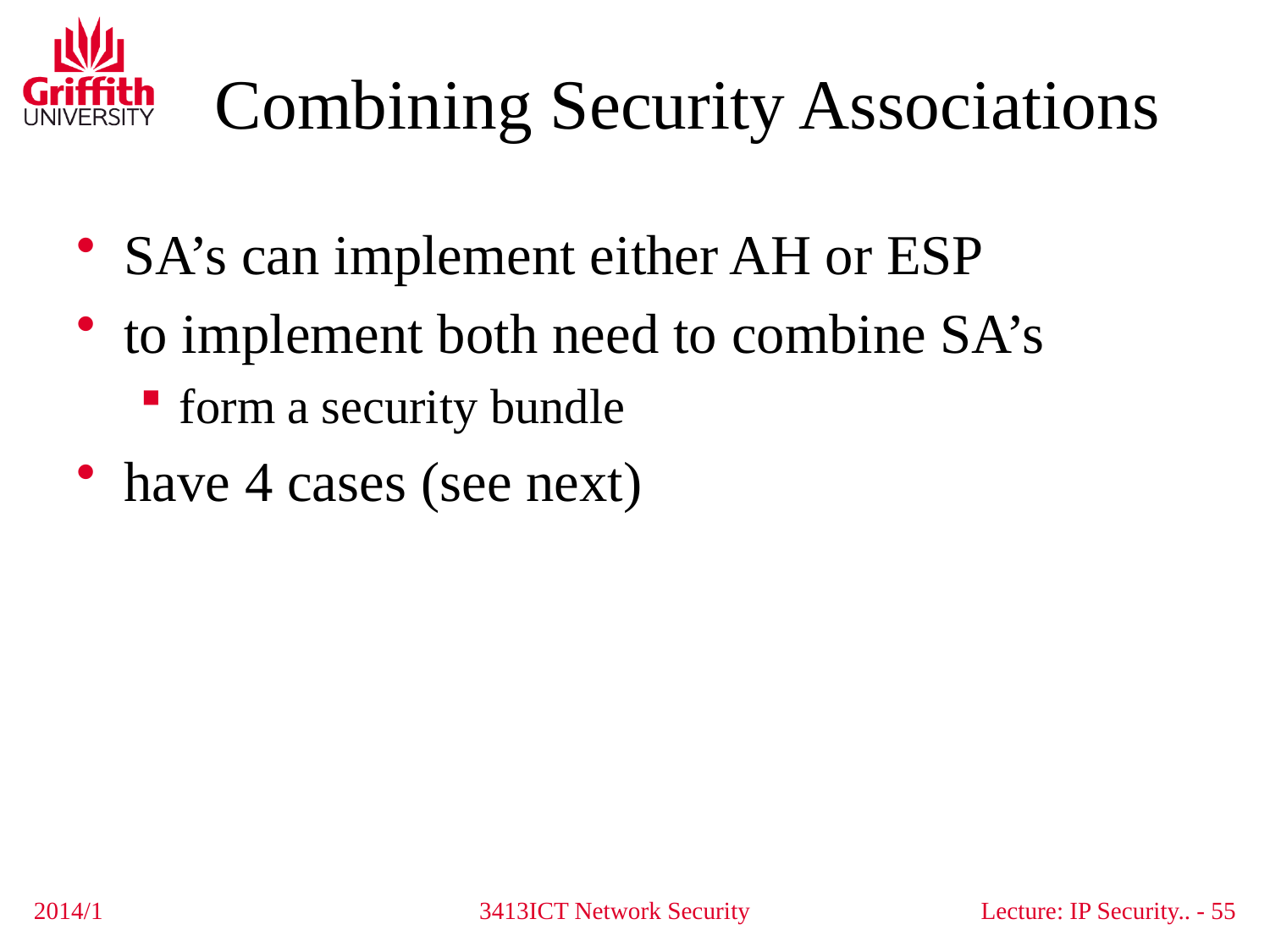

# Combining Security Associations
SA’s can implement either AH or ESP
to implement both need to combine SA’s
form a security bundle
have 4 cases (see next)
2014/1
3413ICT Network Security
Lecture: IP Security.. - 55